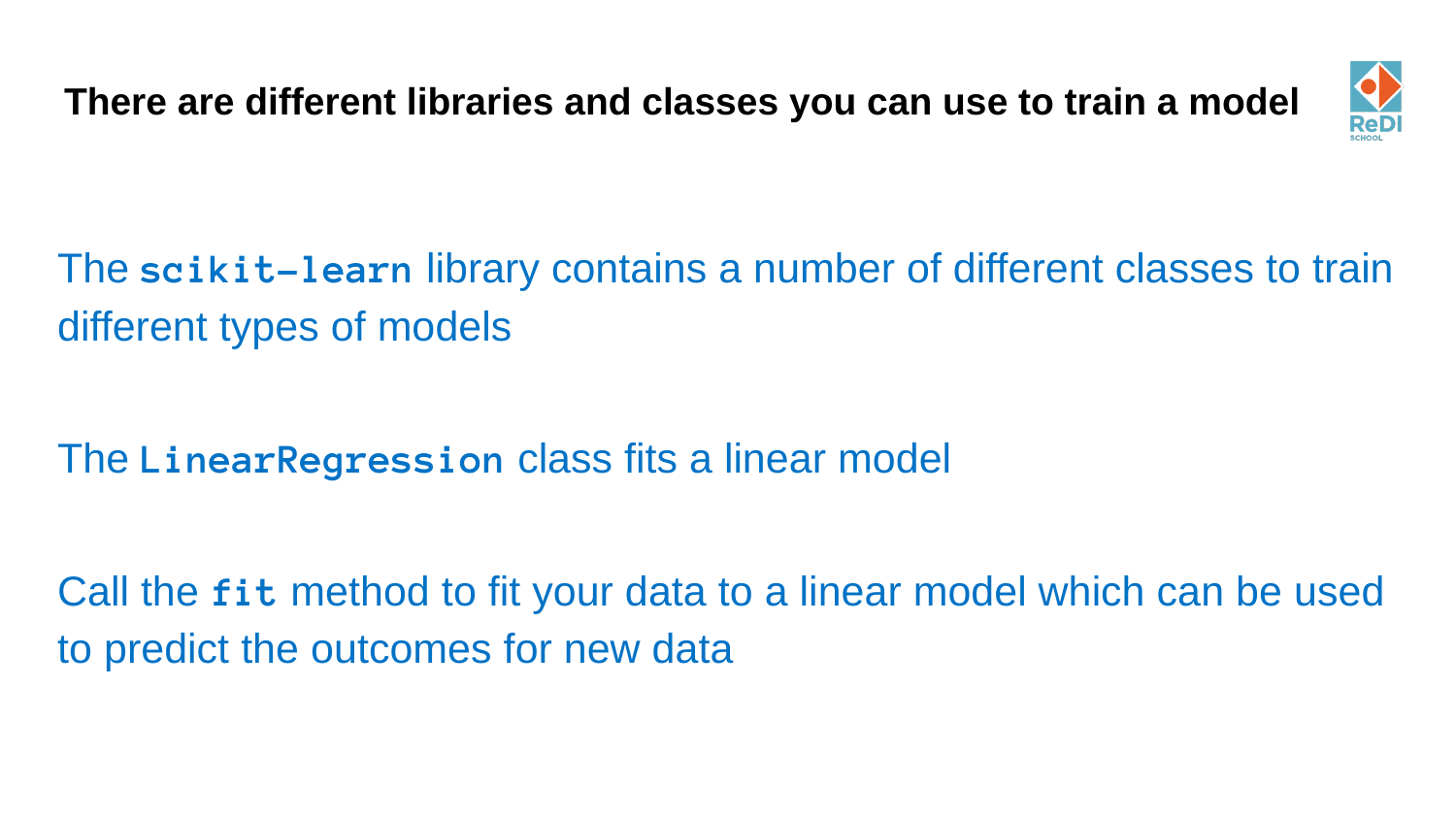

# There are different libraries and classes you can use to train a model

The scikit-learn library contains a number of different classes to train different types of models

The LinearRegression class fits a linear model

Call the fit method to fit your data to a linear model which can be used to predict the outcomes for new data